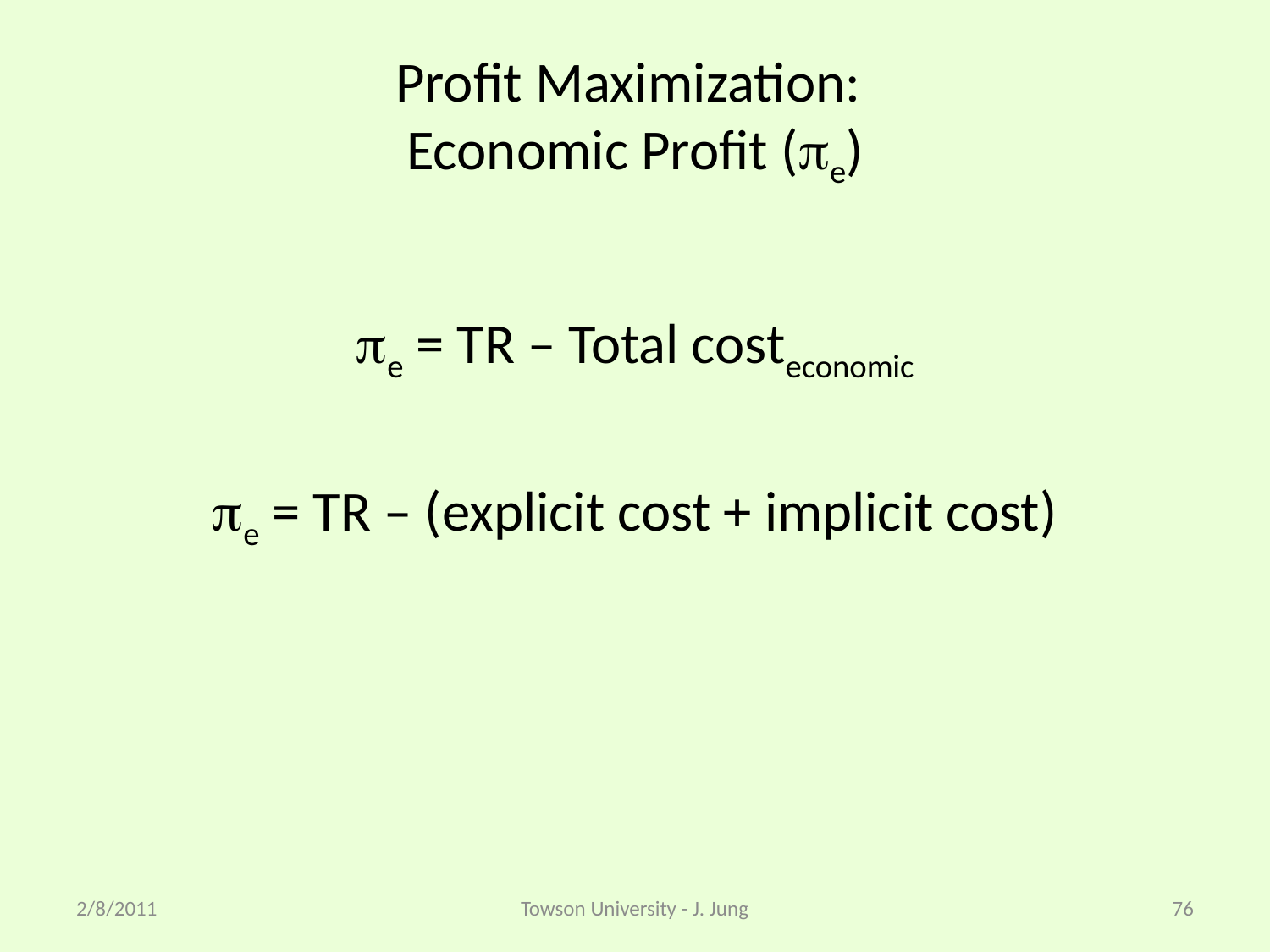

# Profit Maximization: Economic Profit (πe)

πe = TR – Total costeconomic

πe = TR – (explicit cost + implicit cost)

2/8/2011
Towson University - J. Jung
76